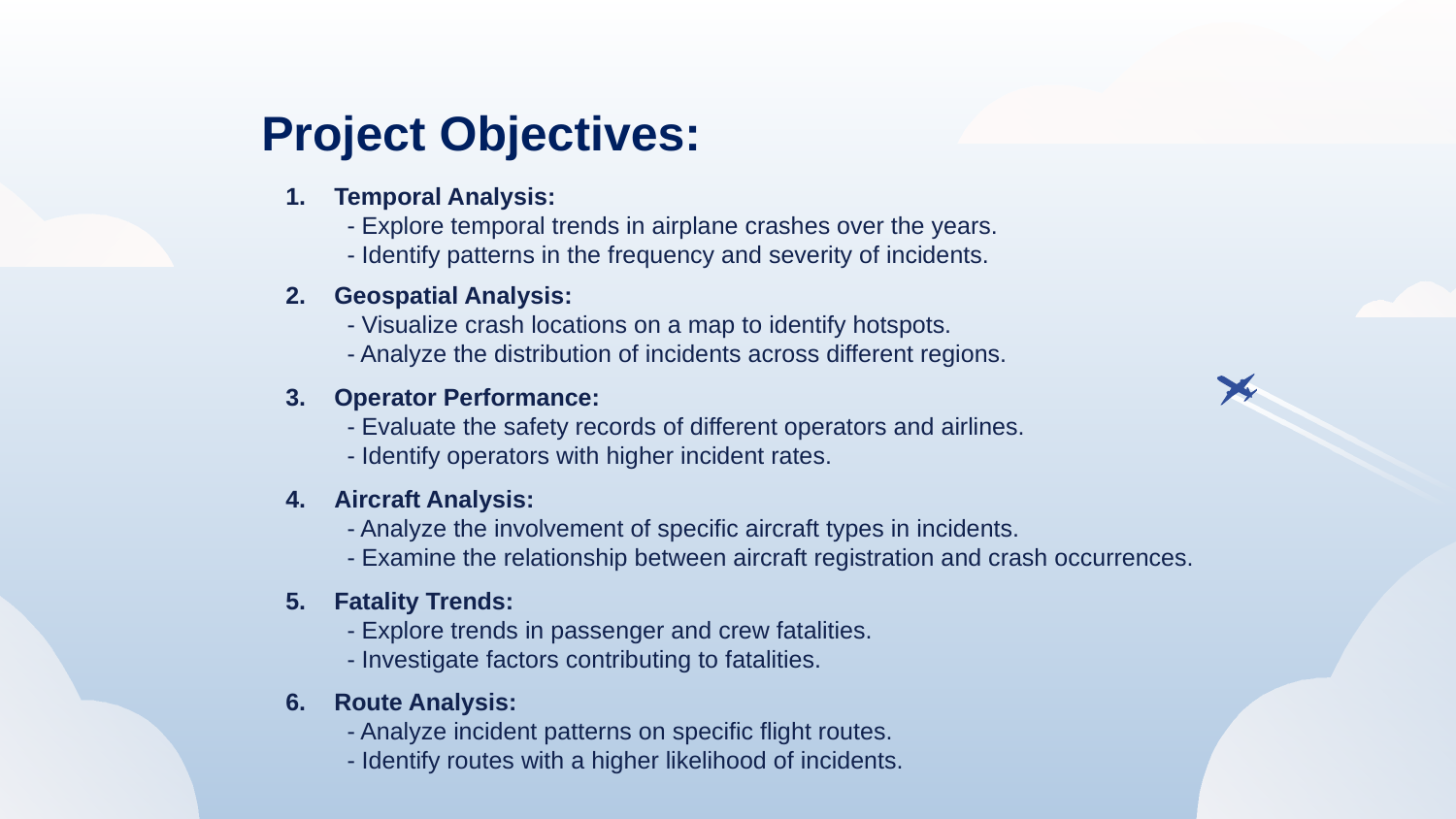

Project Objectives:
Temporal Analysis:
         - Explore temporal trends in airplane crashes over the years.
         - Identify patterns in the frequency and severity of incidents.

Geospatial Analysis:
         - Visualize crash locations on a map to identify hotspots.
         - Analyze the distribution of incidents across different regions.

Operator Performance:
         - Evaluate the safety records of different operators and airlines.
         - Identify operators with higher incident rates.

Aircraft Analysis:
         - Analyze the involvement of specific aircraft types in incidents.
         - Examine the relationship between aircraft registration and crash occurrences.

Fatality Trends:
         - Explore trends in passenger and crew fatalities.
         - Investigate factors contributing to fatalities.

Route Analysis:
         - Analyze incident patterns on specific flight routes.
         - Identify routes with a higher likelihood of incidents.